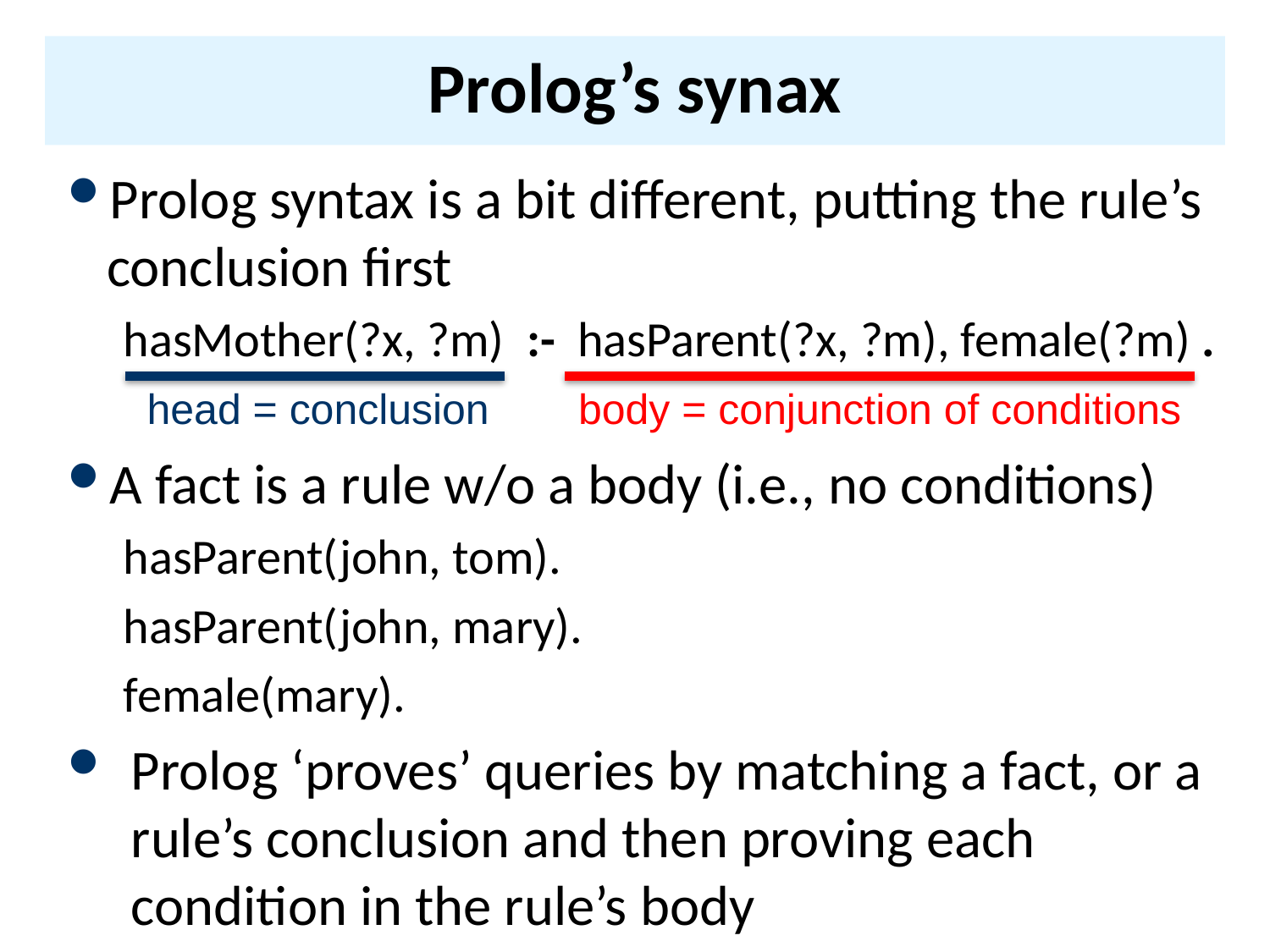

# Prolog’s synax
Prolog syntax is a bit different, putting the rule’s conclusion first
hasMother(?x, ?m)  :-  hasParent(?x, ?m), female(?m) .

A fact is a rule w/o a body (i.e., no conditions)
hasParent(john, tom).
hasParent(john, mary).
female(mary).
Prolog ‘proves’ queries by matching a fact, or a rule’s conclusion and then proving each condition in the rule’s body
head = conclusion
body = conjunction of conditions